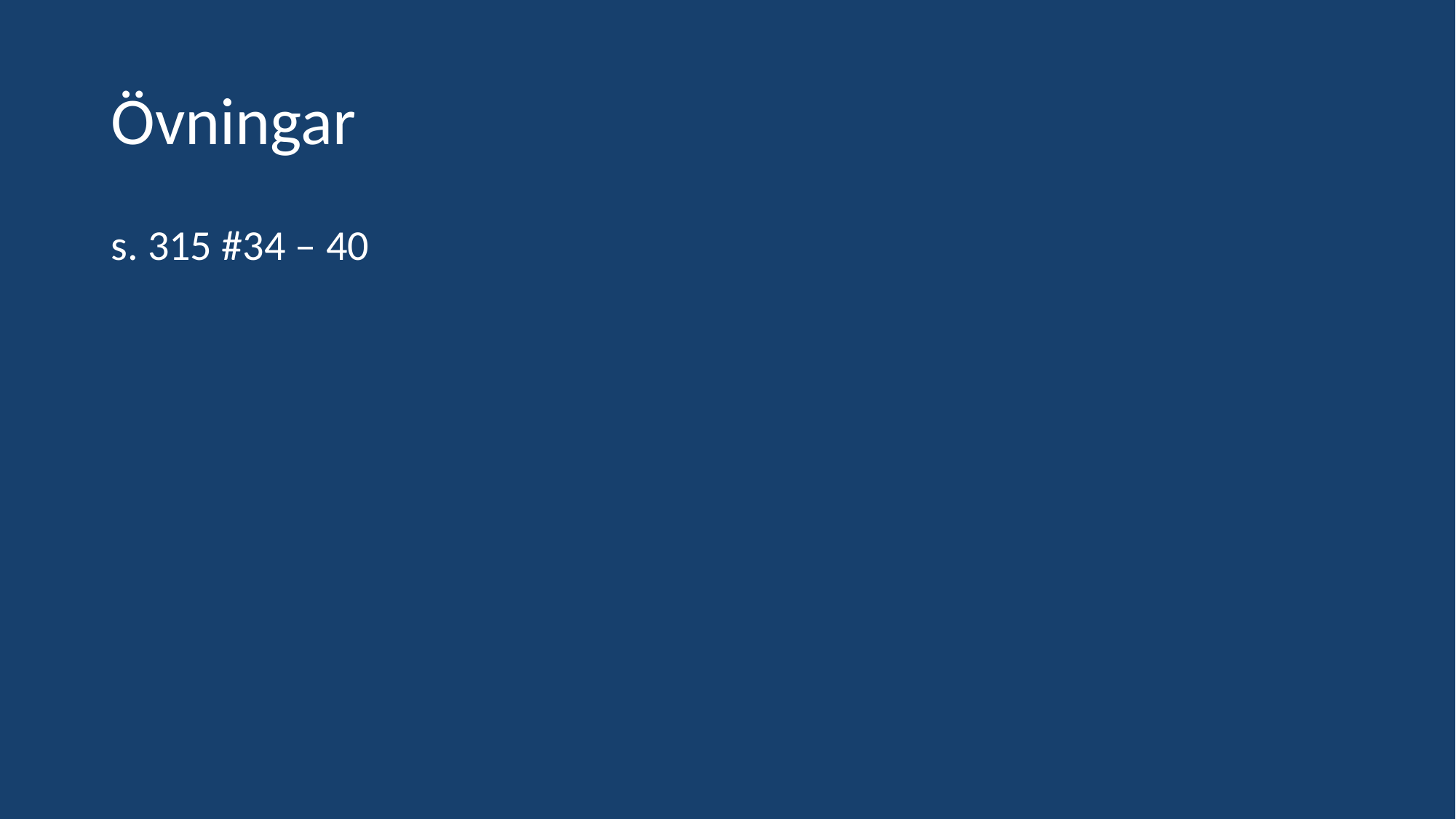

# Övningar
s. 315 #34 – 40